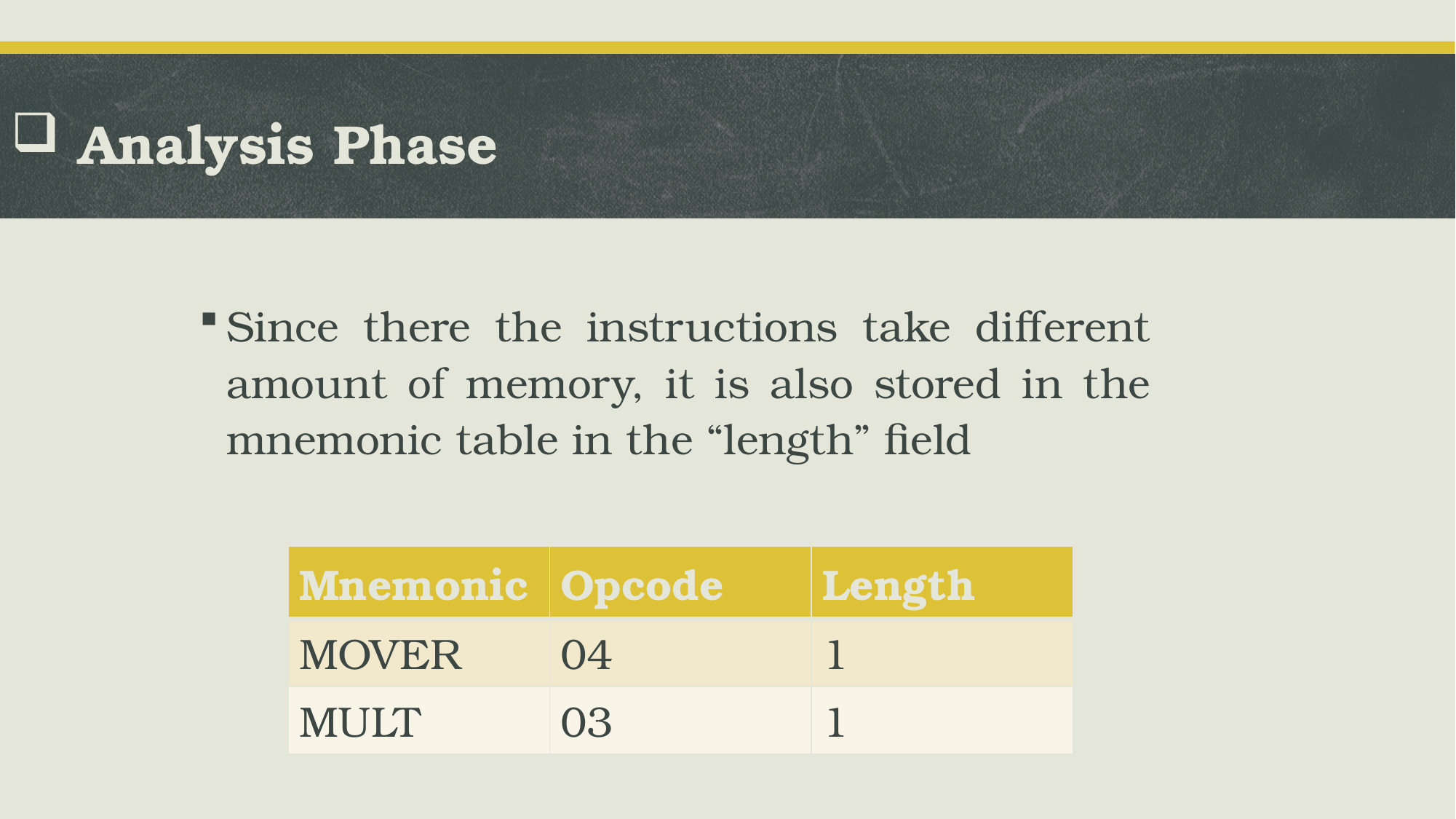

Analysis Phase

Since there the instructions take different amount of memory, it is also stored in the mnemonic table in the “length” field

| Mnemonic | Opcode | Length |
| --- | --- | --- |
| MOVER | 04 | 1 |
| MULT | 03 | 1 |